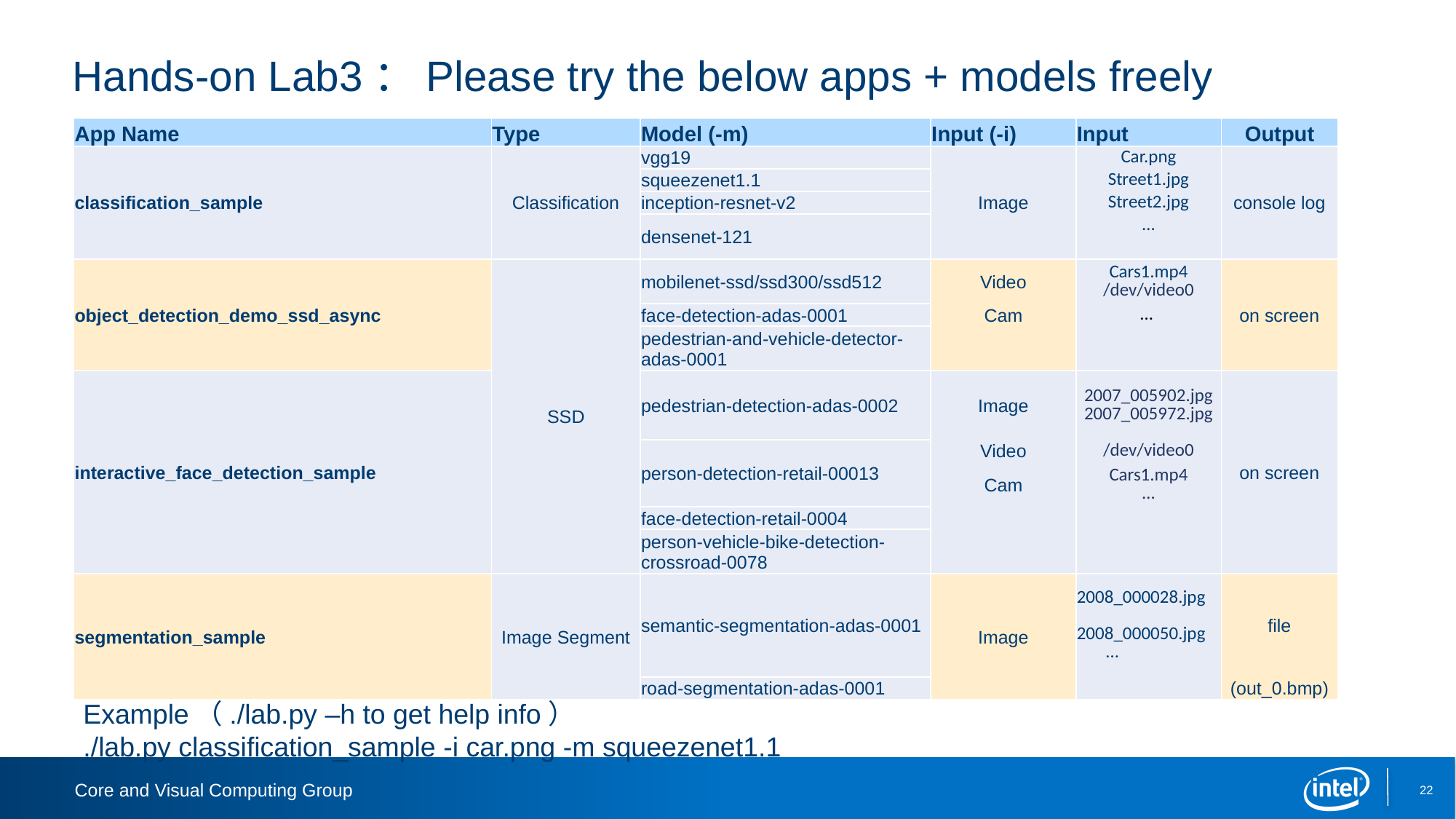

# Hands-on Lab3：Please try the below apps + models freely
| App Name | Type | Model (-m) | Input (-i) | Input | Output |
| --- | --- | --- | --- | --- | --- |
| classification\_sample | Classification | vgg19 | Image | Car.png | console log |
|  |  | squeezenet1.1 |  | Street1.jpg |  |
|  |  | inception-resnet-v2 |  | Street2.jpg |  |
|  |  | densenet-121 |  | … |  |
|  |  |  |  |  |  |
| object\_detection\_demo\_ssd\_async | SSD | mobilenet-ssd/ssd300/ssd512 | Video | Cars1.mp4 /dev/video0 | on screen |
|  |  | face-detection-adas-0001 | Cam | … |  |
|  |  | pedestrian-and-vehicle-detector-adas-0001 |  |  |  |
| interactive\_face\_detection\_sample |  | pedestrian-detection-adas-0002 | Image | 2007\_005902.jpg 2007\_005972.jpg | on screen |
|  |  | person-detection-retail-00013 | Video | /dev/video0 |  |
|  |  |  | Cam | Cars1.mp4 … |  |
|  |  | face-detection-retail-0004 |  |  |  |
|  |  | person-vehicle-bike-detection-crossroad-0078 |  |  |  |
| segmentation\_sample | Image Segment | semantic-segmentation-adas-0001 | Image | 2008\_000028.jpg 2008\_000050.jpg … | file |
|  |  | road-segmentation-adas-0001 |  |  | (out\_0.bmp) |
Example（./lab.py –h to get help info）
./lab.py classification_sample ­-i car.png -­m squeezenet1.1
22